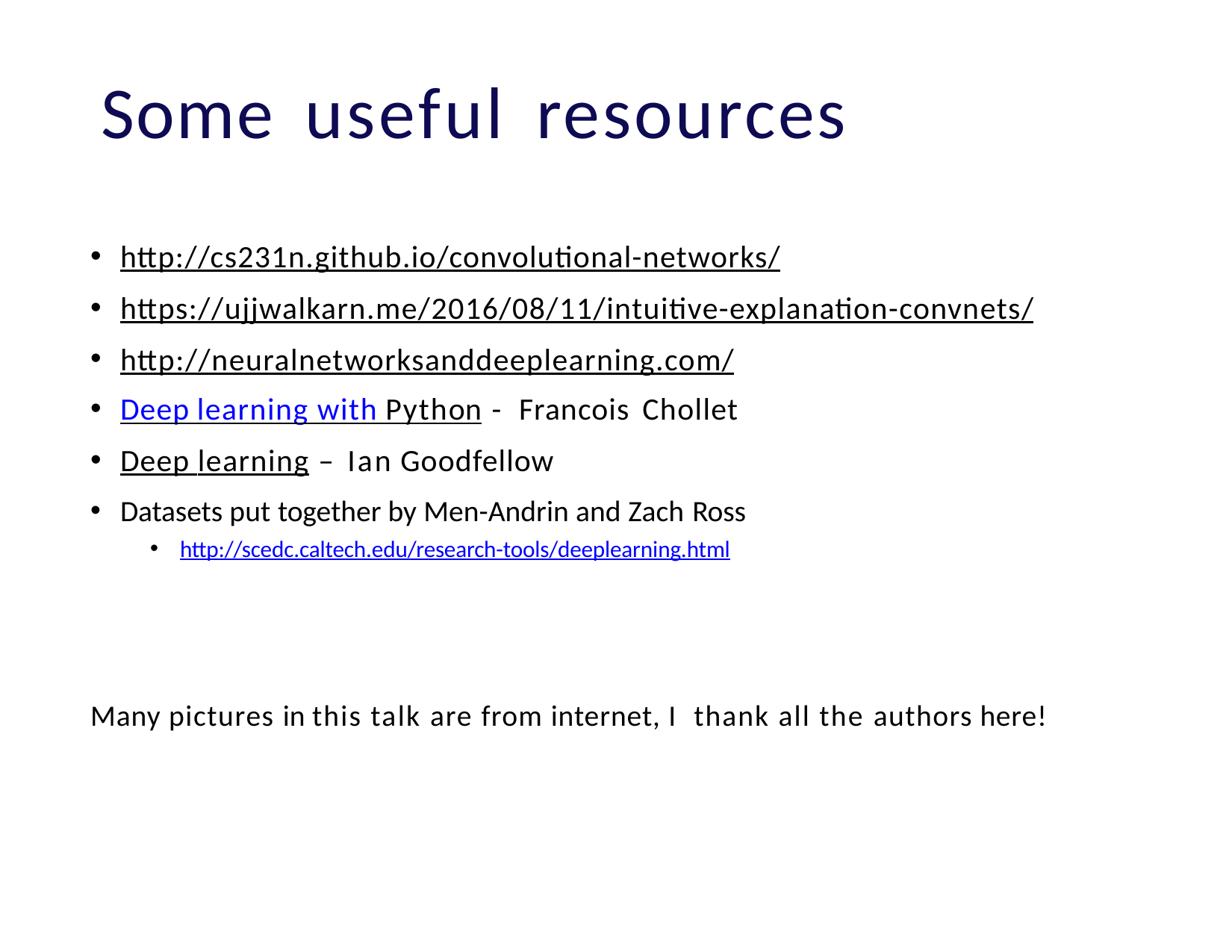

# Some	useful	resources
http://cs231n.github.io/convolutional-networks/
https://ujjwalkarn.me/2016/08/11/intuitive-explanation-convnets/
http://neuralnetworksanddeeplearning.com/
Deep learning with Python - Francois Chollet
Deep learning – Ian Goodfellow
Datasets put together by Men-Andrin and Zach Ross
http://scedc.caltech.edu/research-tools/deeplearning.html
Many pictures in this talk are from internet, I thank all the authors here!